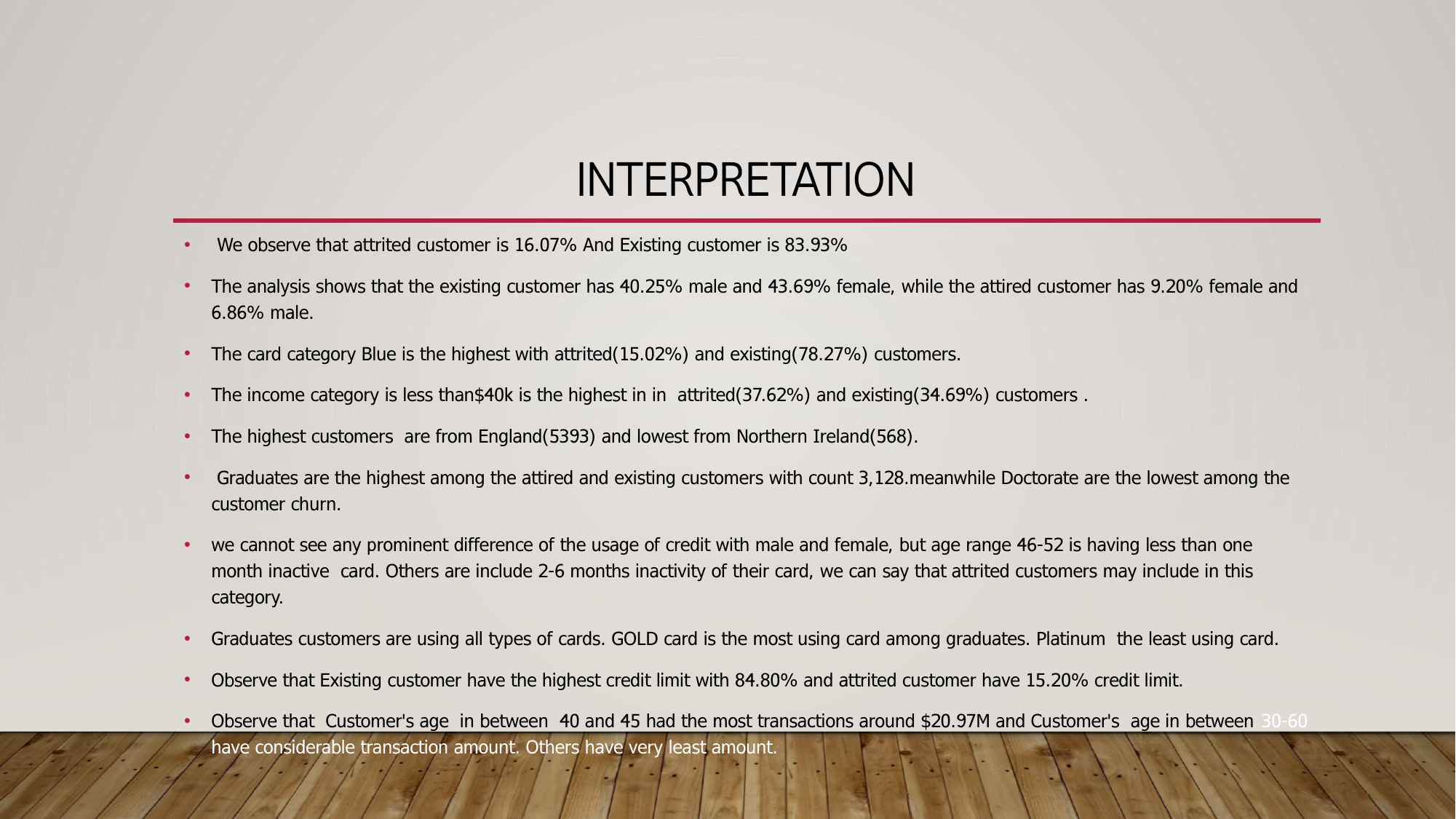

# INTERPRETATION
 We observe that attrited customer is 16.07% And Existing customer is 83.93%
The analysis shows that the existing customer has 40.25% male and 43.69% female, while the attired customer has 9.20% female and 6.86% male.
The card category Blue is the highest with attrited(15.02%) and existing(78.27%) customers.
The income category is less than$40k is the highest in in  attrited(37.62%) and existing(34.69%) customers .
The highest customers  are from England(5393) and lowest from Northern Ireland(568).
 Graduates are the highest among the attired and existing customers with count 3,128.meanwhile Doctorate are the lowest among the customer churn.
we cannot see any prominent difference of the usage of credit with male and female, but age range 46-52 is having less than one month inactive  card. Others are include 2-6 months inactivity of their card, we can say that attrited customers may include in this category.
Graduates customers are using all types of cards. GOLD card is the most using card among graduates. Platinum  the least using card.
Observe that Existing customer have the highest credit limit with 84.80% and attrited customer have 15.20% credit limit.
Observe that  Customer's age  in between  40 and 45 had the most transactions around $20.97M and Customer's  age in between 30-60 have considerable transaction amount. Others have very least amount.